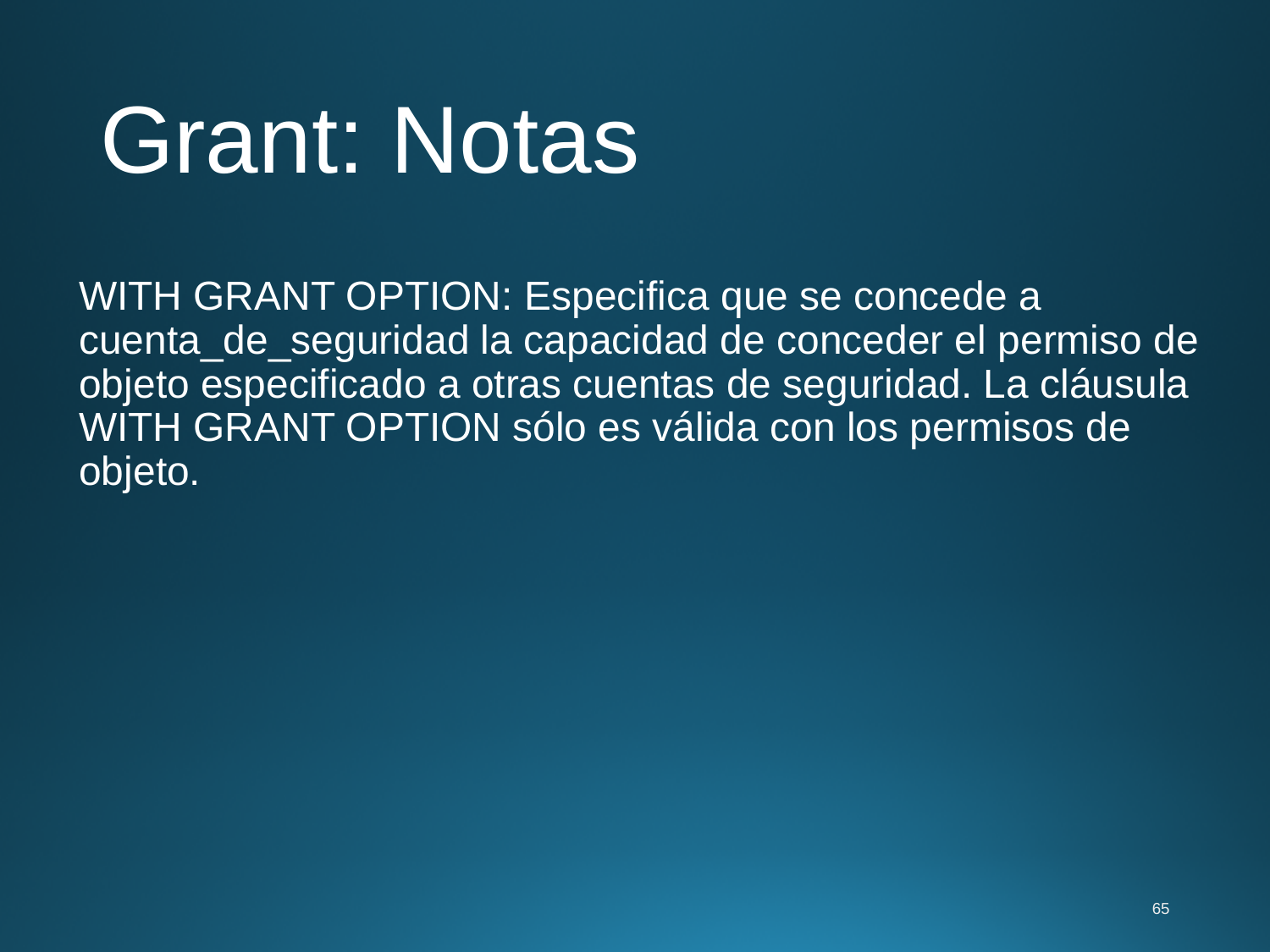

# Grant: Notas
	WITH GRANT OPTION: Especifica que se concede a cuenta_de_seguridad la capacidad de conceder el permiso de objeto especificado a otras cuentas de seguridad. La cláusula WITH GRANT OPTION sólo es válida con los permisos de objeto.
65